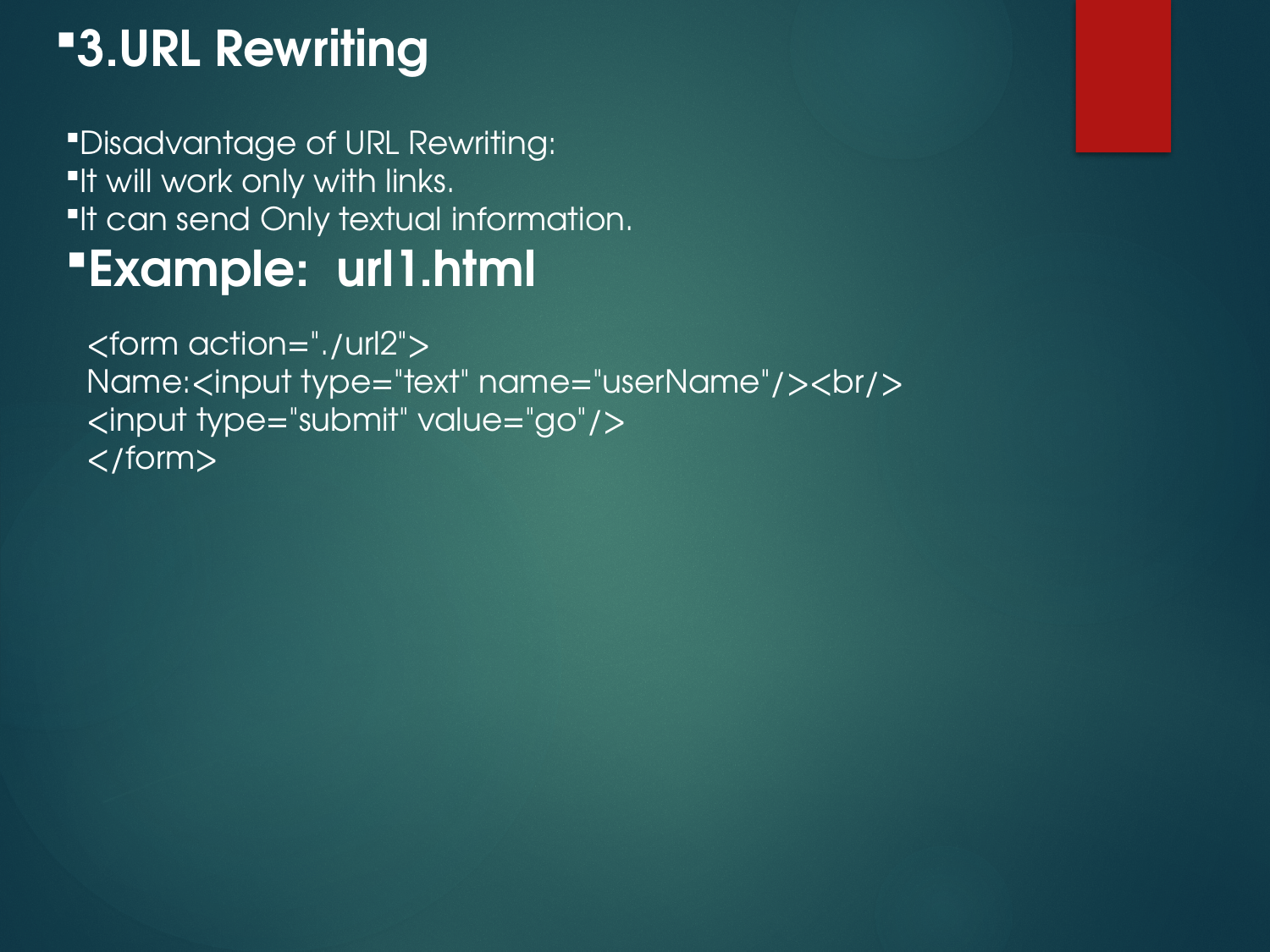

3.URL Rewriting
Disadvantage of URL Rewriting:
It will work only with links.
It can send Only textual information.
Example:  url1.html

<form action="./url2">
Name:<input type="text" name="userName"/><br/>
<input type="submit" value="go"/>
</form>